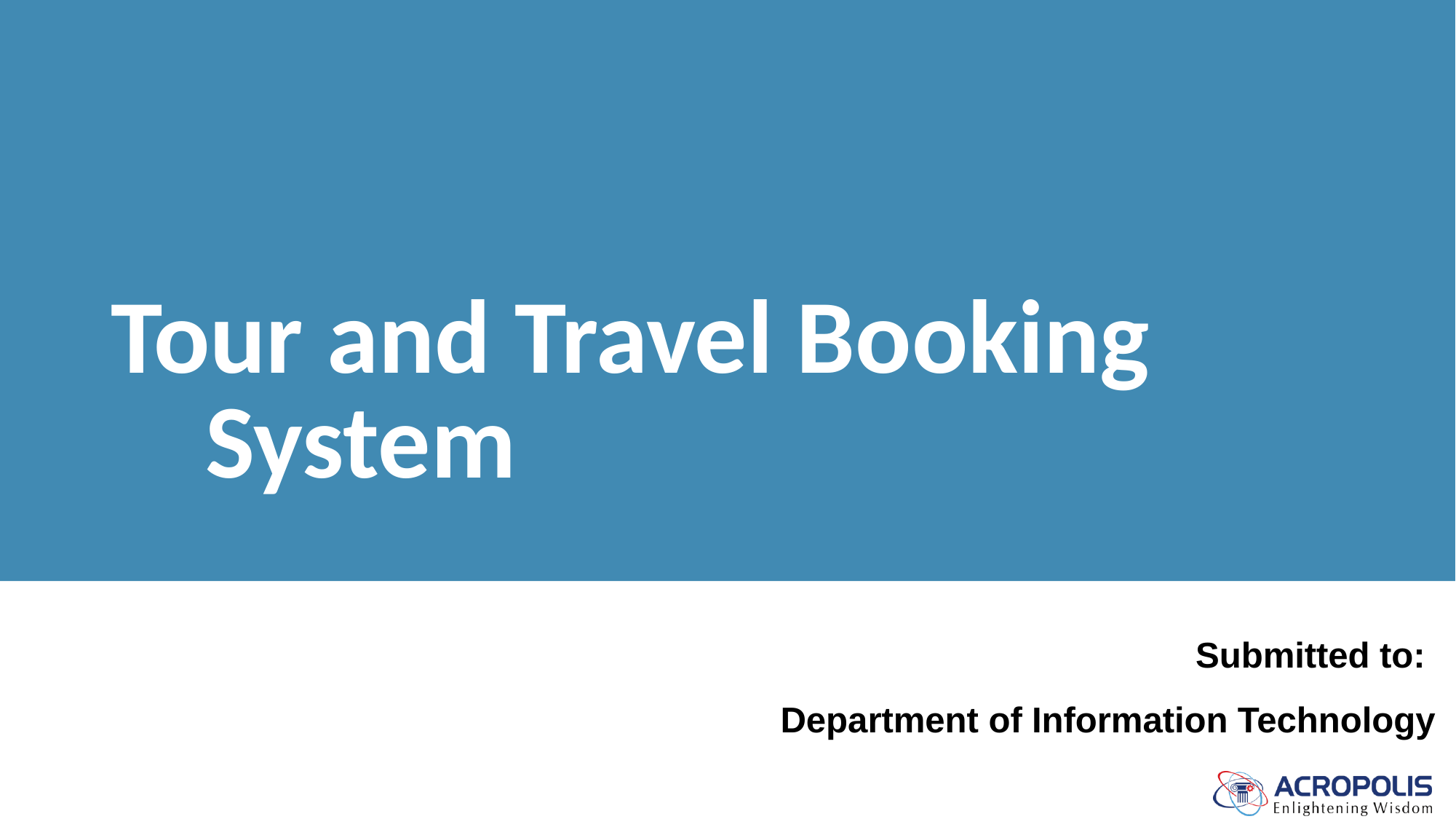

# Tour and Travel Booking             System
Submitted to:
Department of Information Technology